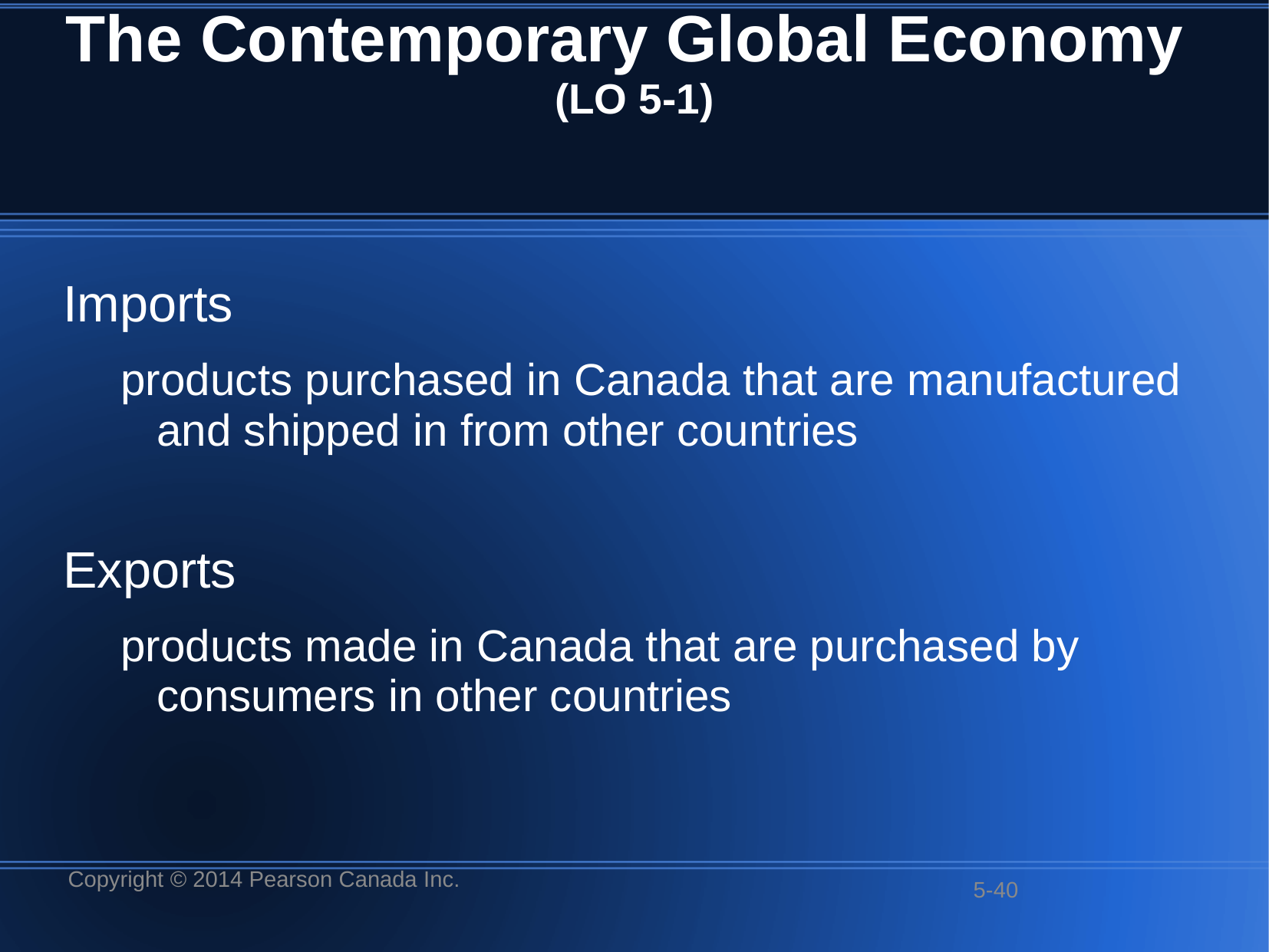

# The Contemporary Global Economy (LO 5-1)
Imports
products purchased in Canada that are manufactured and shipped in from other countries

Exports
products made in Canada that are purchased by consumers in other countries
Copyright © 2014 Pearson Canada Inc.

5-40